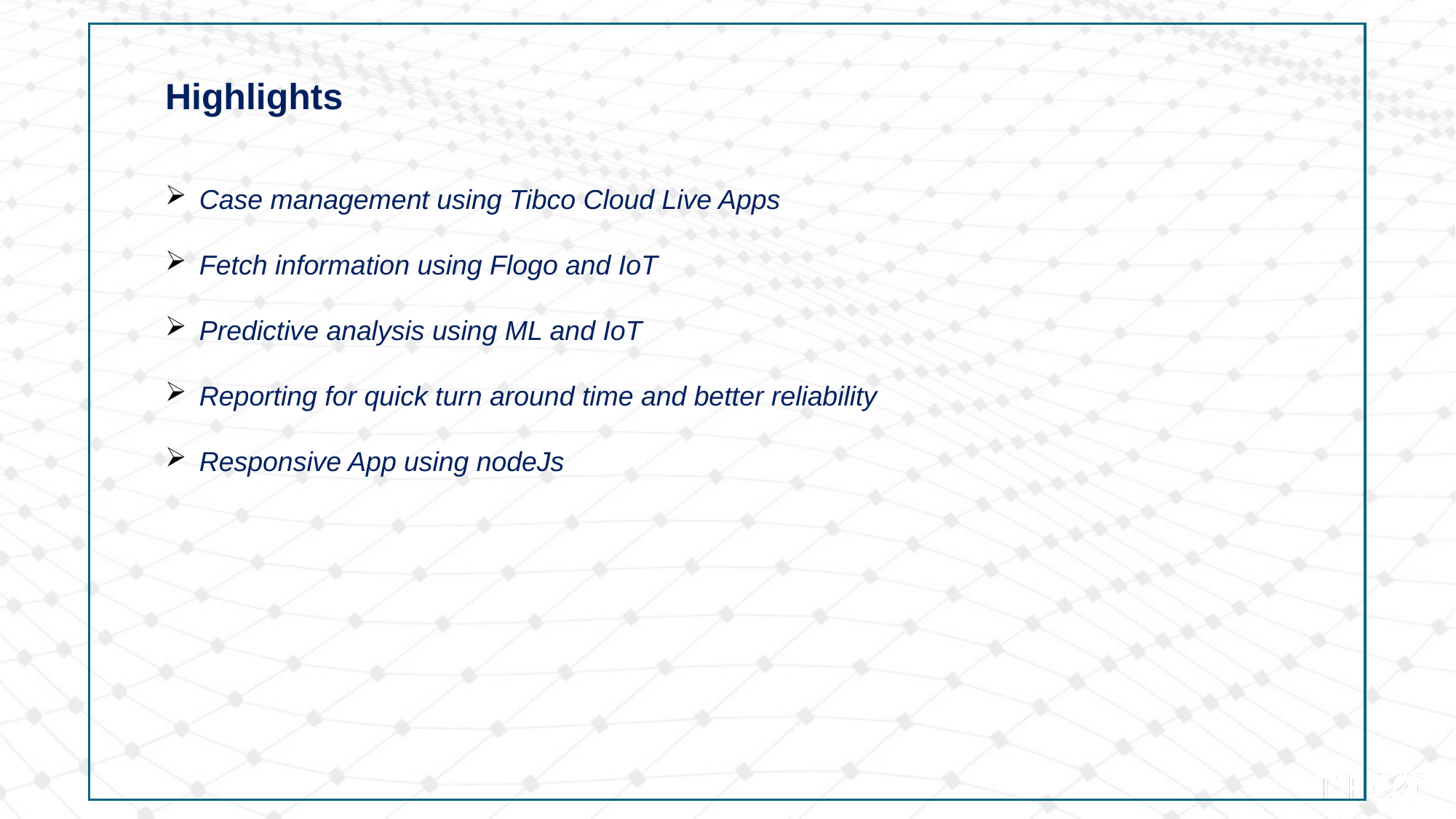

Highlights

Case management using Tibco Cloud Live Apps

Fetch information using Flogo and IoT

Predictive analysis using ML and IoT

Reporting for quick turn around time and better reliability

Responsive App using nodeJs